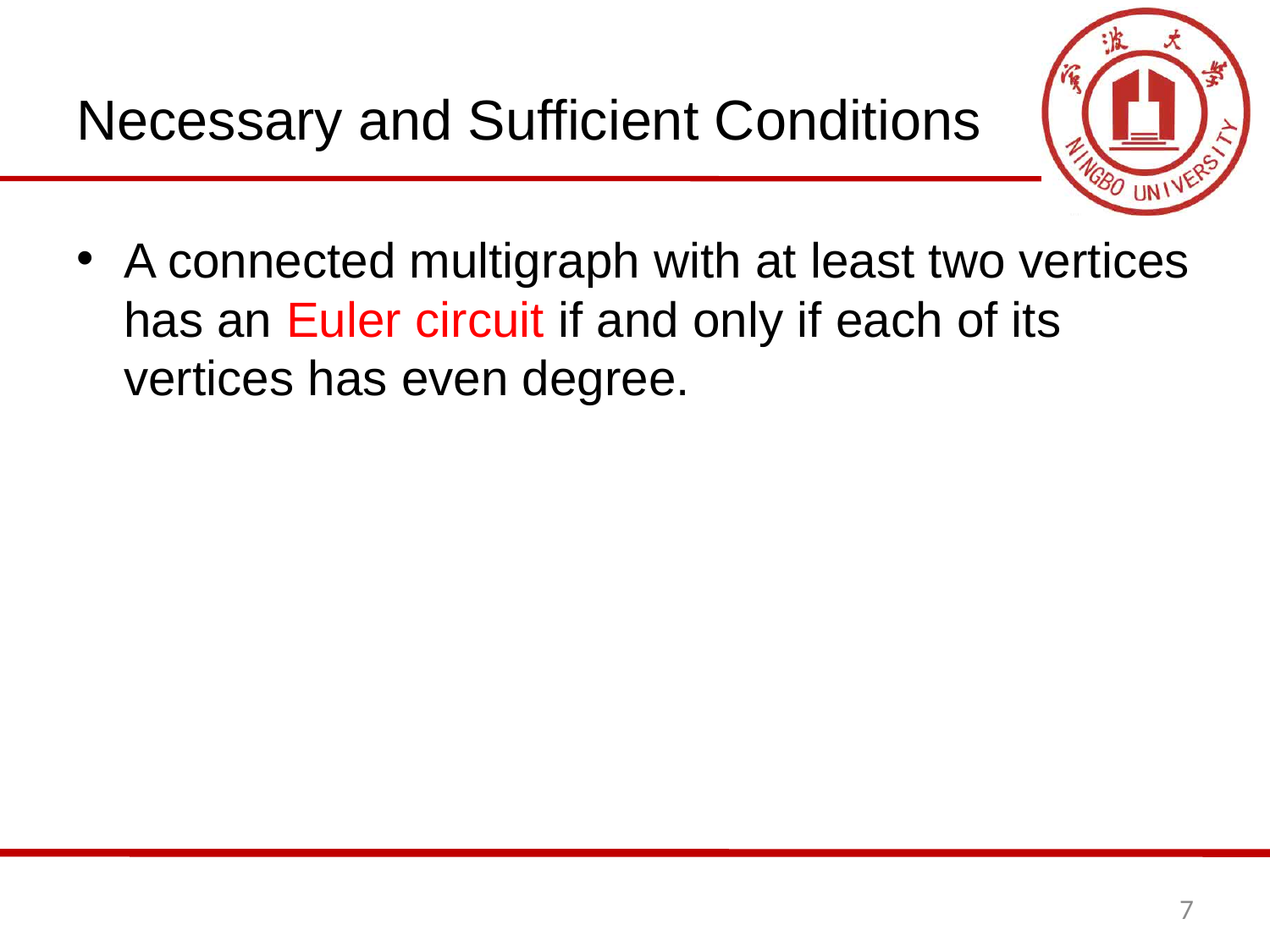

# Necessary and Sufficient Conditions
A connected multigraph with at least two vertices has an Euler circuit if and only if each of its vertices has even degree.
7